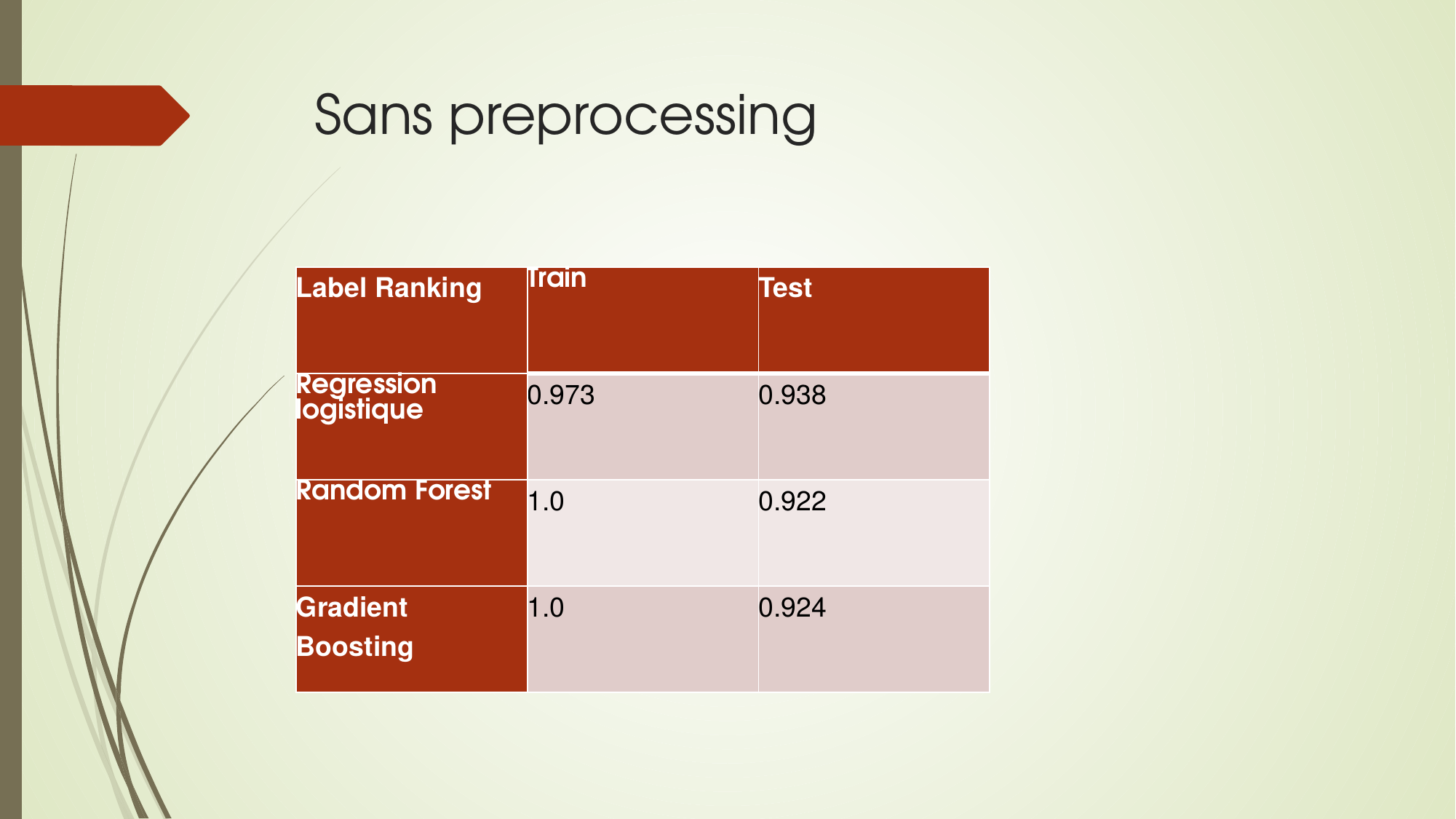

# Sans preprocessing
| Label Ranking | Train | Test |
| --- | --- | --- |
| Regression logistique | 0.973 | 0.938 |
| Random Forest | 1.0 | 0.922 |
| Gradient Boosting | 1.0 | 0.924 |